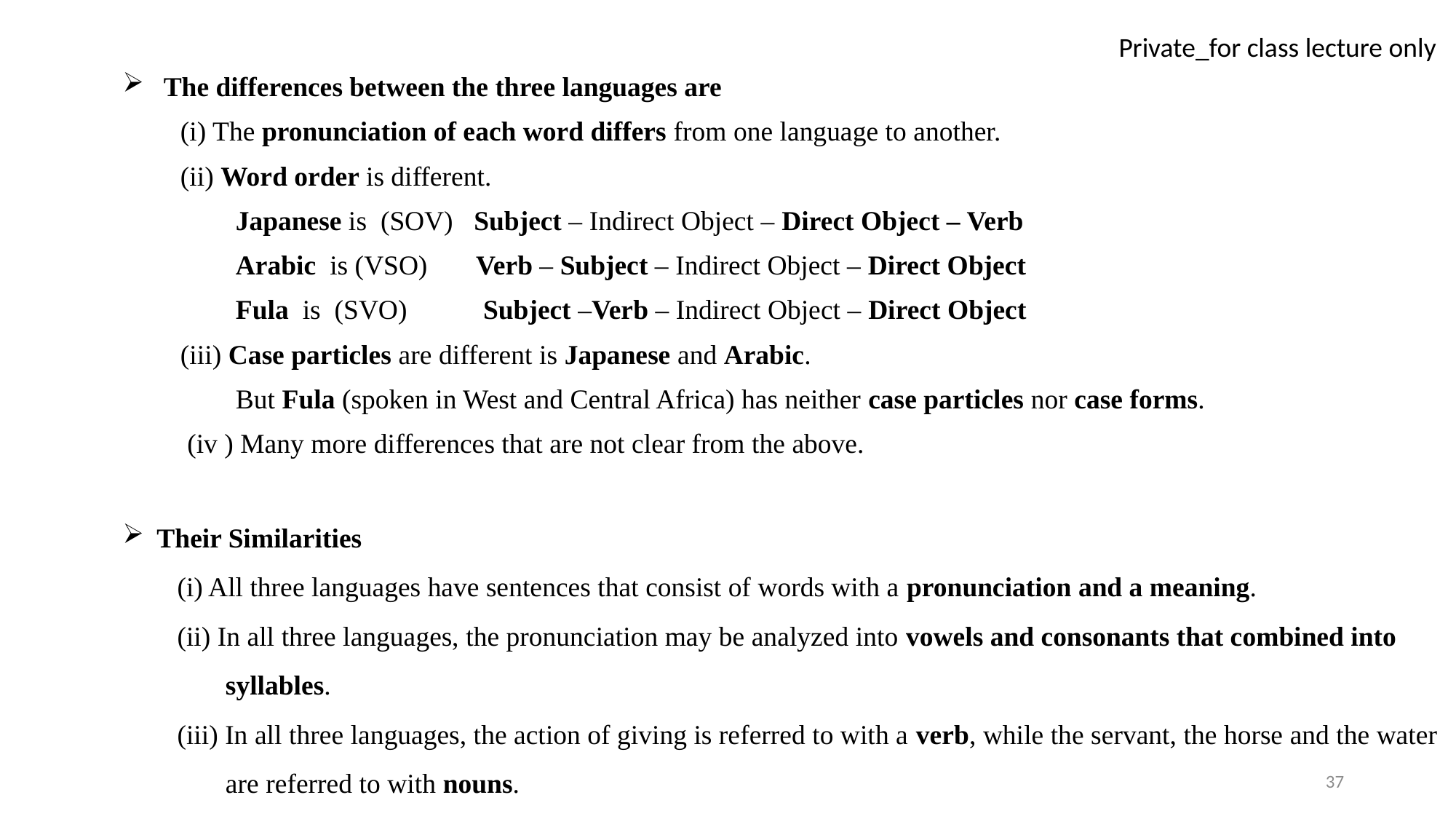

The differences between the three languages are
    (i) The pronunciation of each word differs from one language to another.
    (ii) Word order is different.
            Japanese is  (SOV)   Subject – Indirect Object – Direct Object – Verb
            Arabic  is (VSO)       Verb – Subject – Indirect Object – Direct Object
            Fula  is  (SVO)           Subject –Verb – Indirect Object – Direct Object
    (iii) Case particles are different is Japanese and Arabic.
            But Fula (spoken in West and Central Africa) has neither case particles nor case forms.
     (iv ) Many more differences that are not clear from the above.

Their Similarities
(i) All three languages have sentences that consist of words with a pronunciation and a meaning.
(ii) In all three languages, the pronunciation may be analyzed into vowels and consonants that combined into
       syllables.
(iii) In all three languages, the action of giving is referred to with a verb, while the servant, the horse and the water
       are referred to with nouns.
37